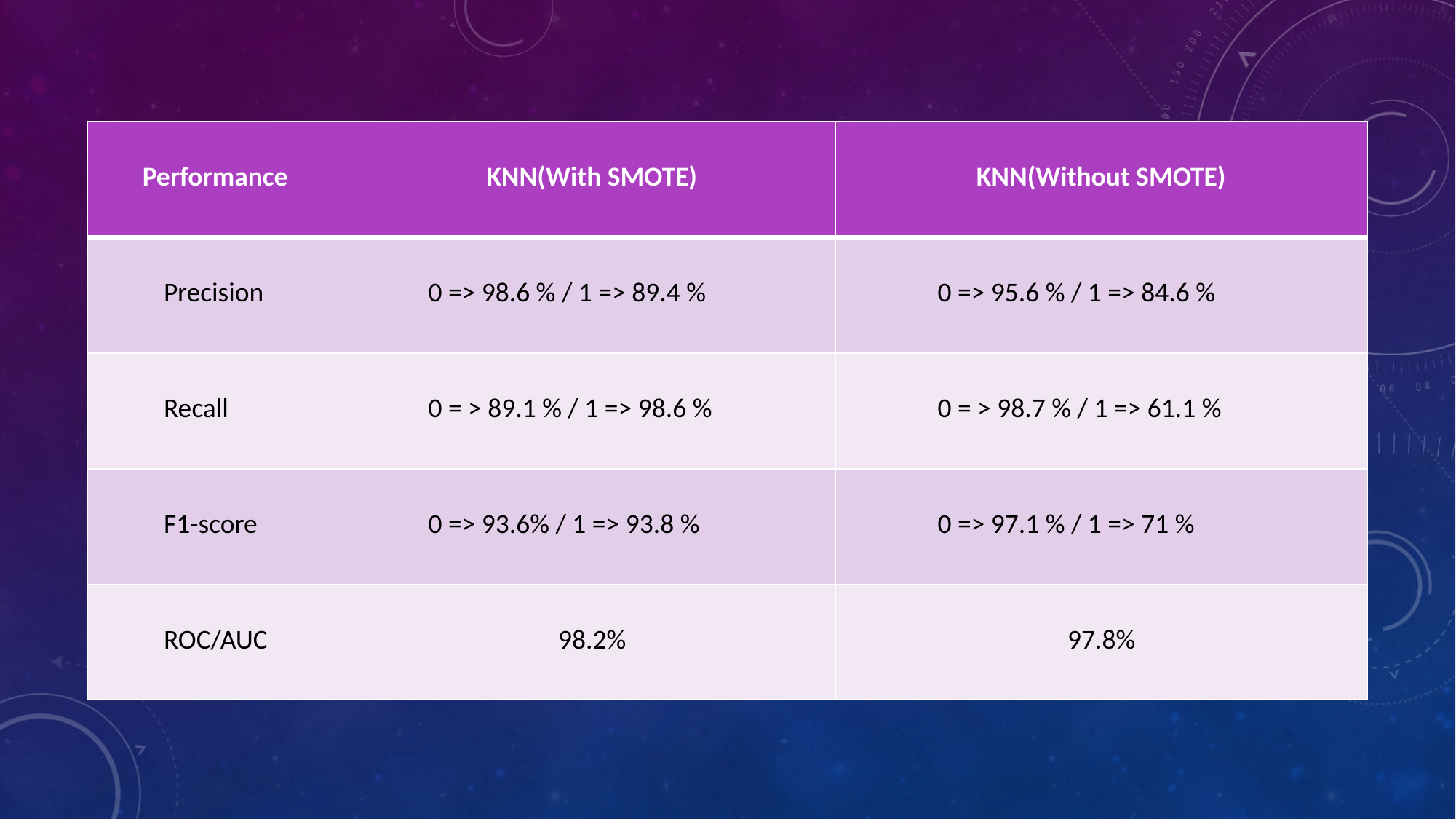

| Performance | KNN(With SMOTE) | KNN(Without SMOTE) |
| --- | --- | --- |
| Precision | 0 => 98.6 % / 1 => 89.4 % | 0 => 95.6 % / 1 => 84.6 % |
| Recall | 0 = > 89.1 % / 1 => 98.6 % | 0 = > 98.7 % / 1 => 61.1 % |
| F1-score | 0 => 93.6% / 1 => 93.8 % | 0 => 97.1 % / 1 => 71 % |
| ROC/AUC | 98.2% | 97.8% |